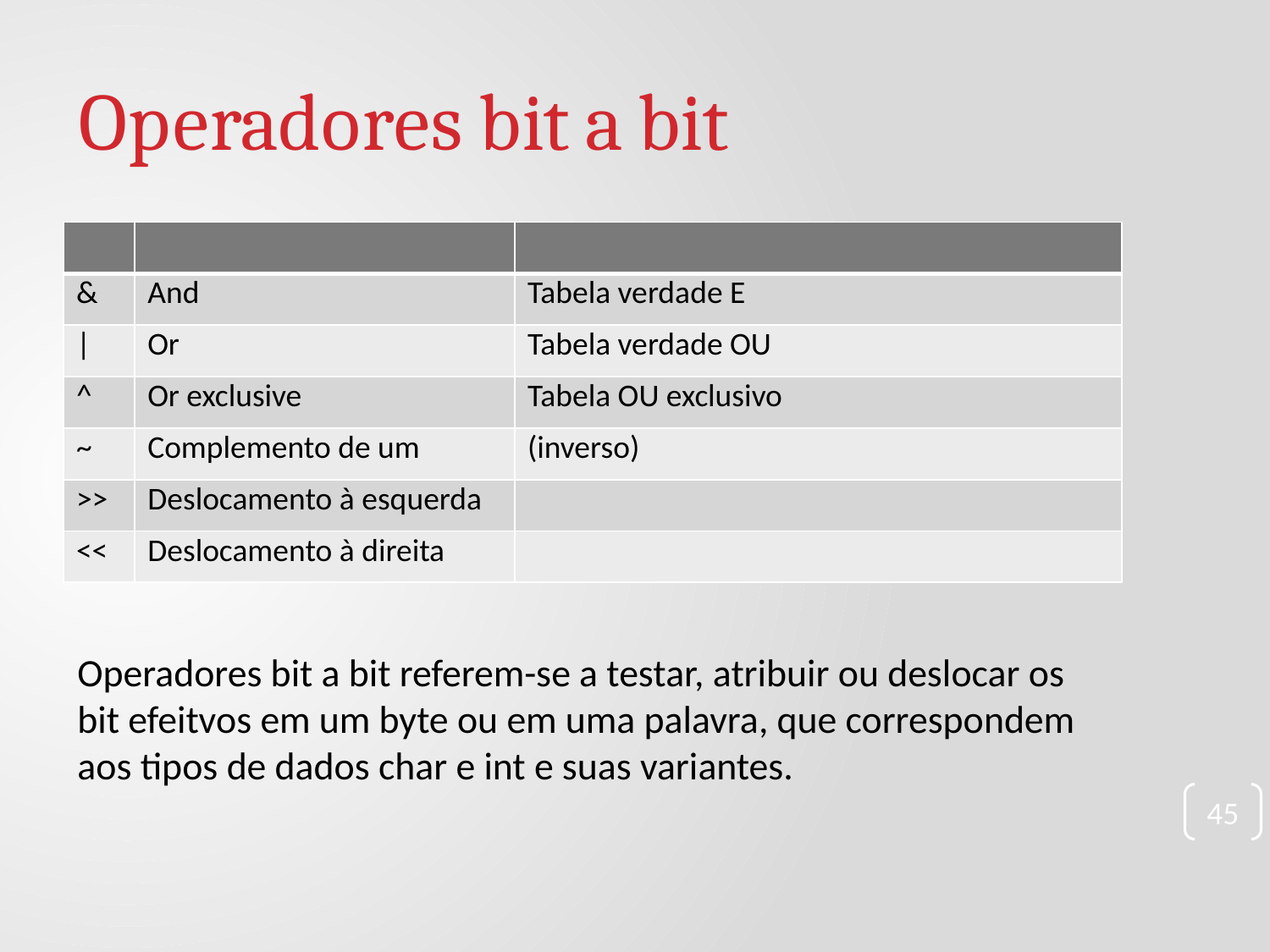

# Operadores bit a bit
|  |  |  |
| --- | --- | --- |
| & | And | Tabela verdade E |
| | | Or | Tabela verdade OU |
| ^ | Or exclusive | Tabela OU exclusivo |
| ~ | Complemento de um | (inverso) |
| >> | Deslocamento à esquerda |  |
| << | Deslocamento à direita |  |
Operadores bit a bit referem-se a testar, atribuir ou deslocar os bit efeitvos em um byte ou em uma palavra, que correspondem aos tipos de dados char e int e suas variantes.
45